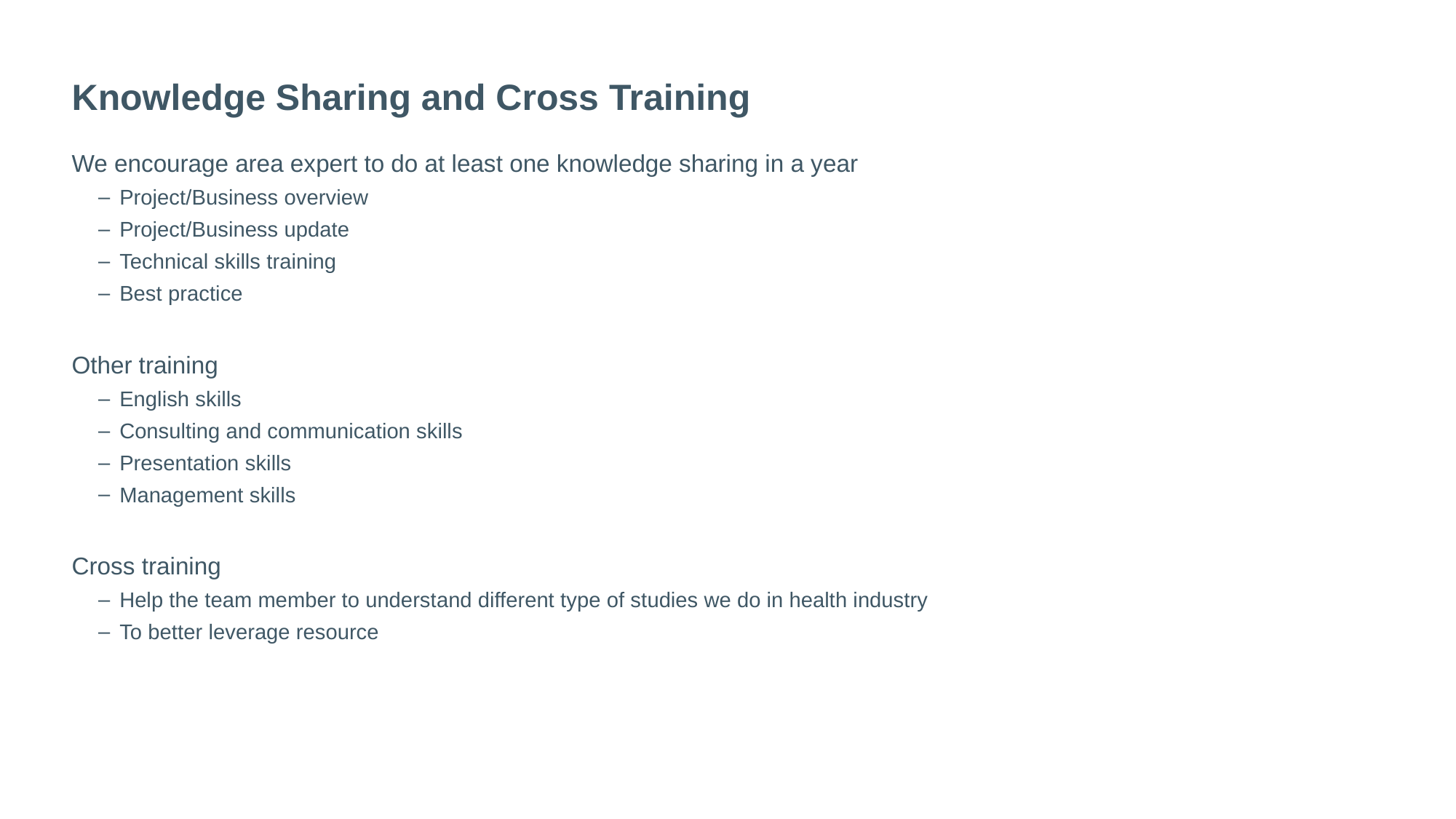

# Knowledge Sharing and Cross Training
We encourage area expert to do at least one knowledge sharing in a year
Project/Business overview
Project/Business update
Technical skills training
Best practice

Other training
English skills
Consulting and communication skills
Presentation skills
Management skills

Cross training
Help the team member to understand different type of studies we do in health industry
To better leverage resource